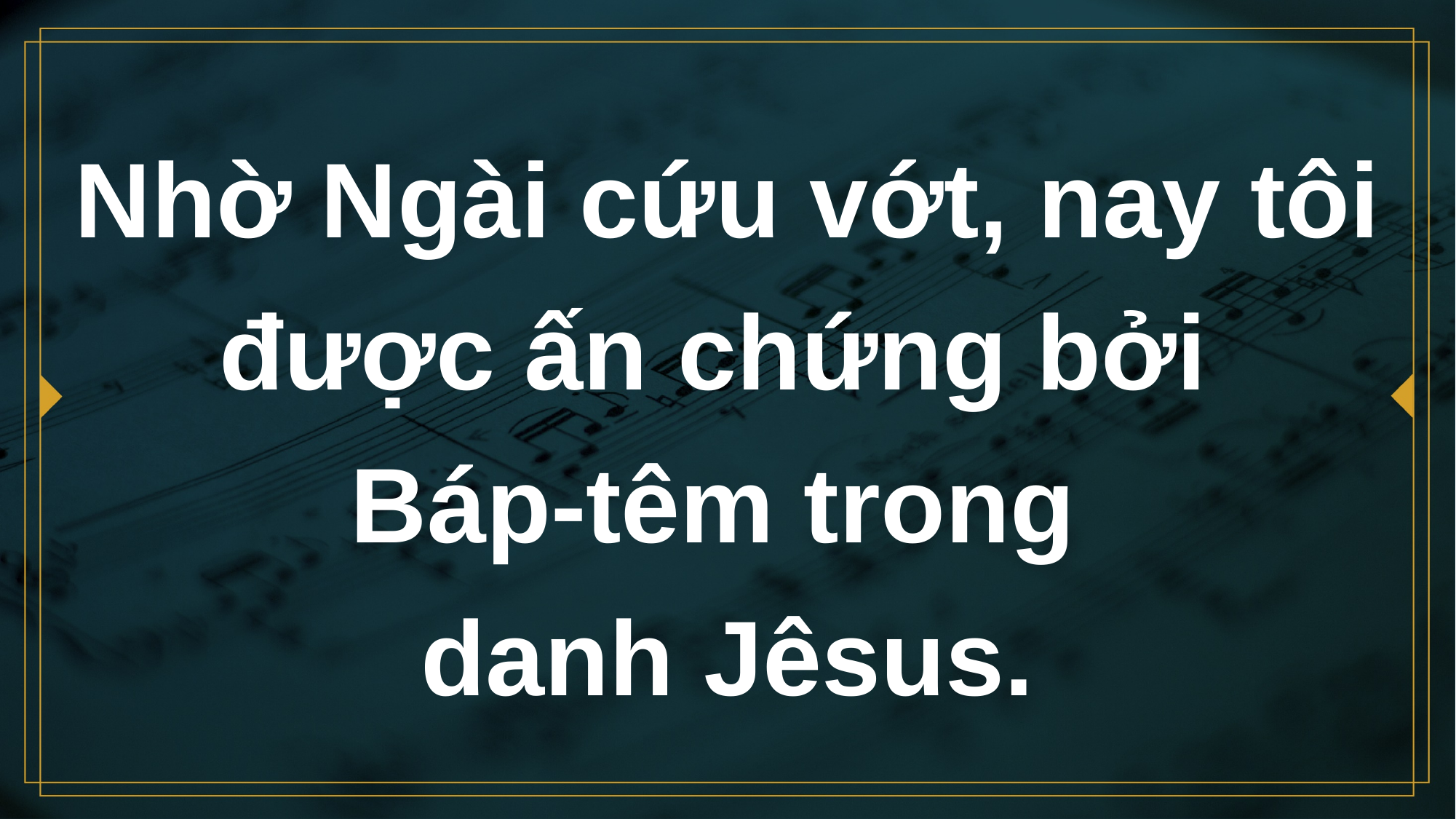

# Nhờ Ngài cứu vớt, nay tôi được ấn chứng bởi Báp-têm trong danh Jêsus.